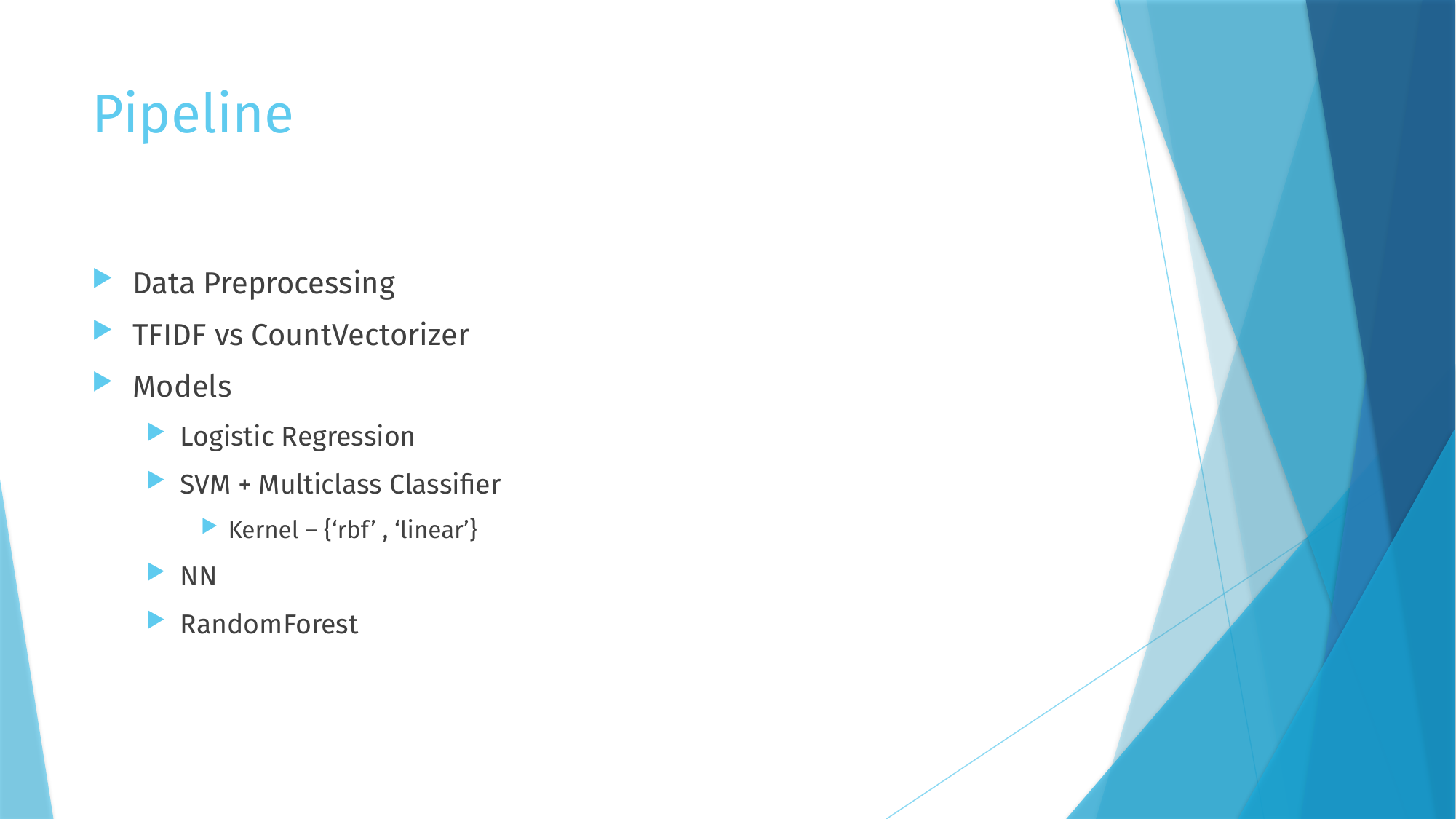

# Pipeline
Data Preprocessing
TFIDF vs CountVectorizer
Models
Logistic Regression
SVM + Multiclass Classifier
Kernel – {‘rbf’ , ‘linear’}
NN
RandomForest